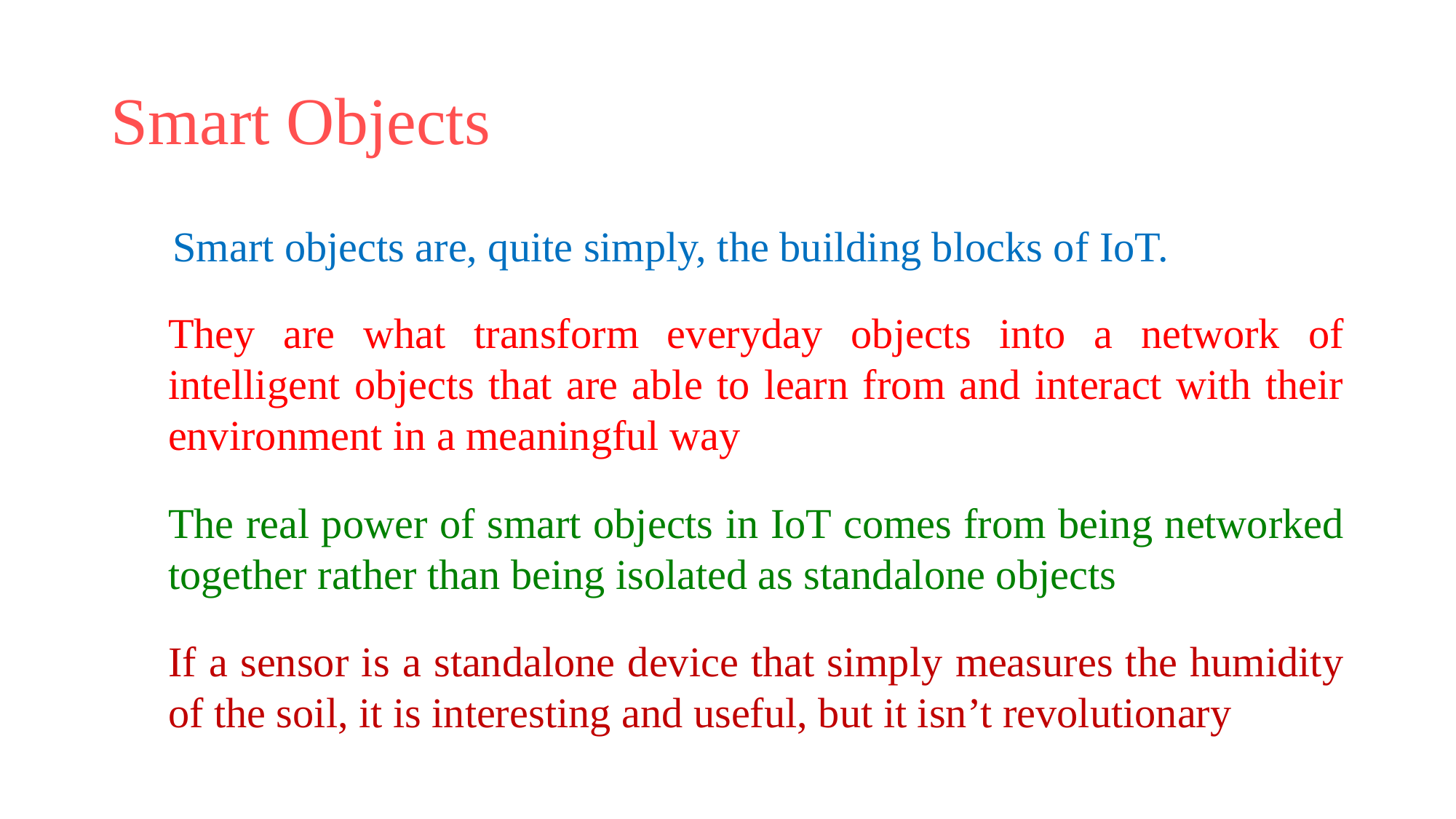

# Smart Objects
Smart objects are, quite simply, the building blocks of IoT.
They are what transform everyday objects into a network of intelligent objects that are able to learn from and interact with their environment in a meaningful way
The real power of smart objects in IoT comes from being networked together rather than being isolated as standalone objects
If a sensor is a standalone device that simply measures the humidity of the soil, it is interesting and useful, but it isn’t revolutionary